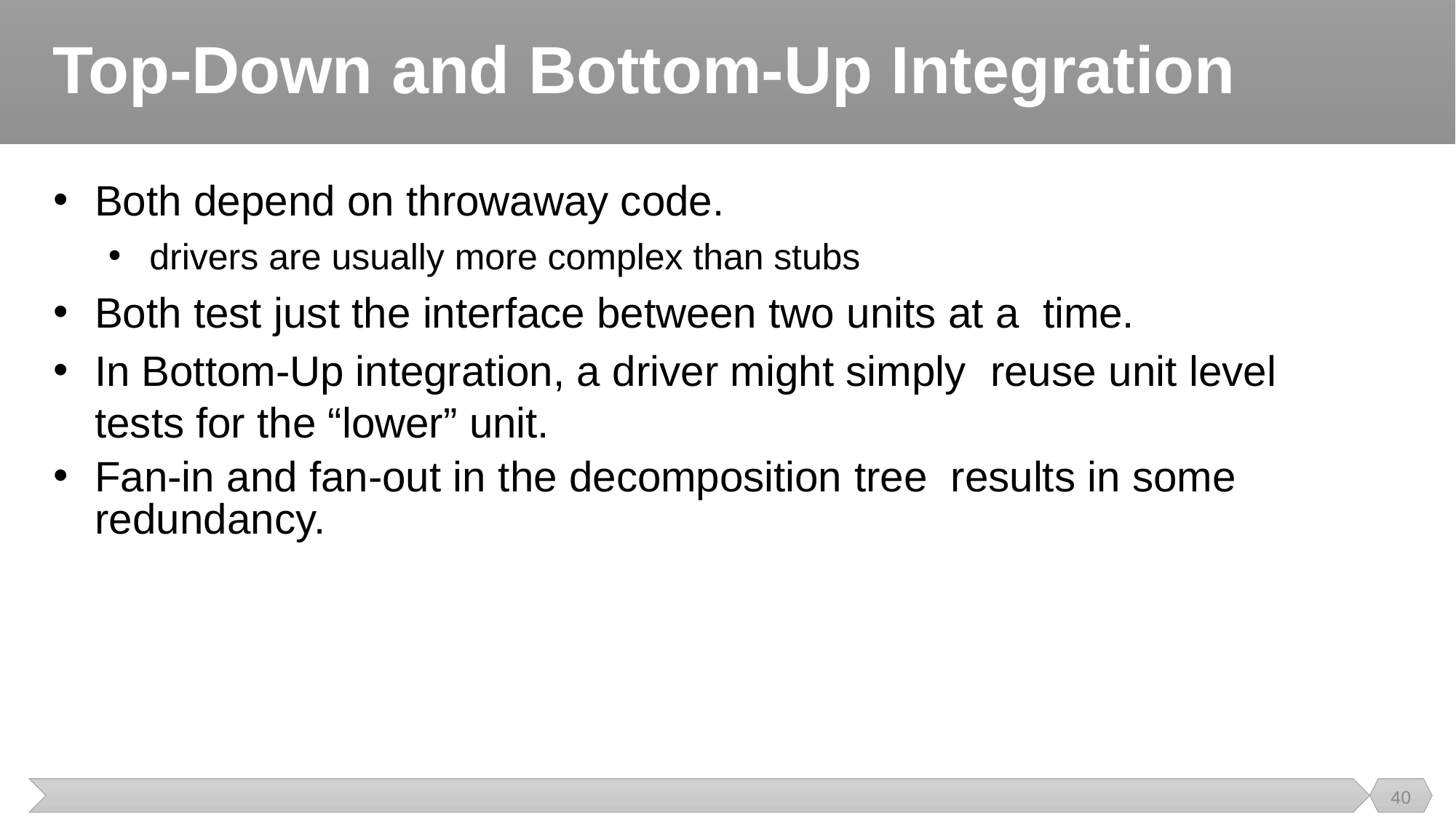

# Top-Down and Bottom-Up Integration
Both depend on throwaway code.
drivers are usually more complex than stubs
Both test just the interface between two units at a  time.
In Bottom-Up integration, a driver might simply  reuse unit level tests for the “lower” unit.
Fan-in and fan-out in the decomposition tree  results in some redundancy.

40